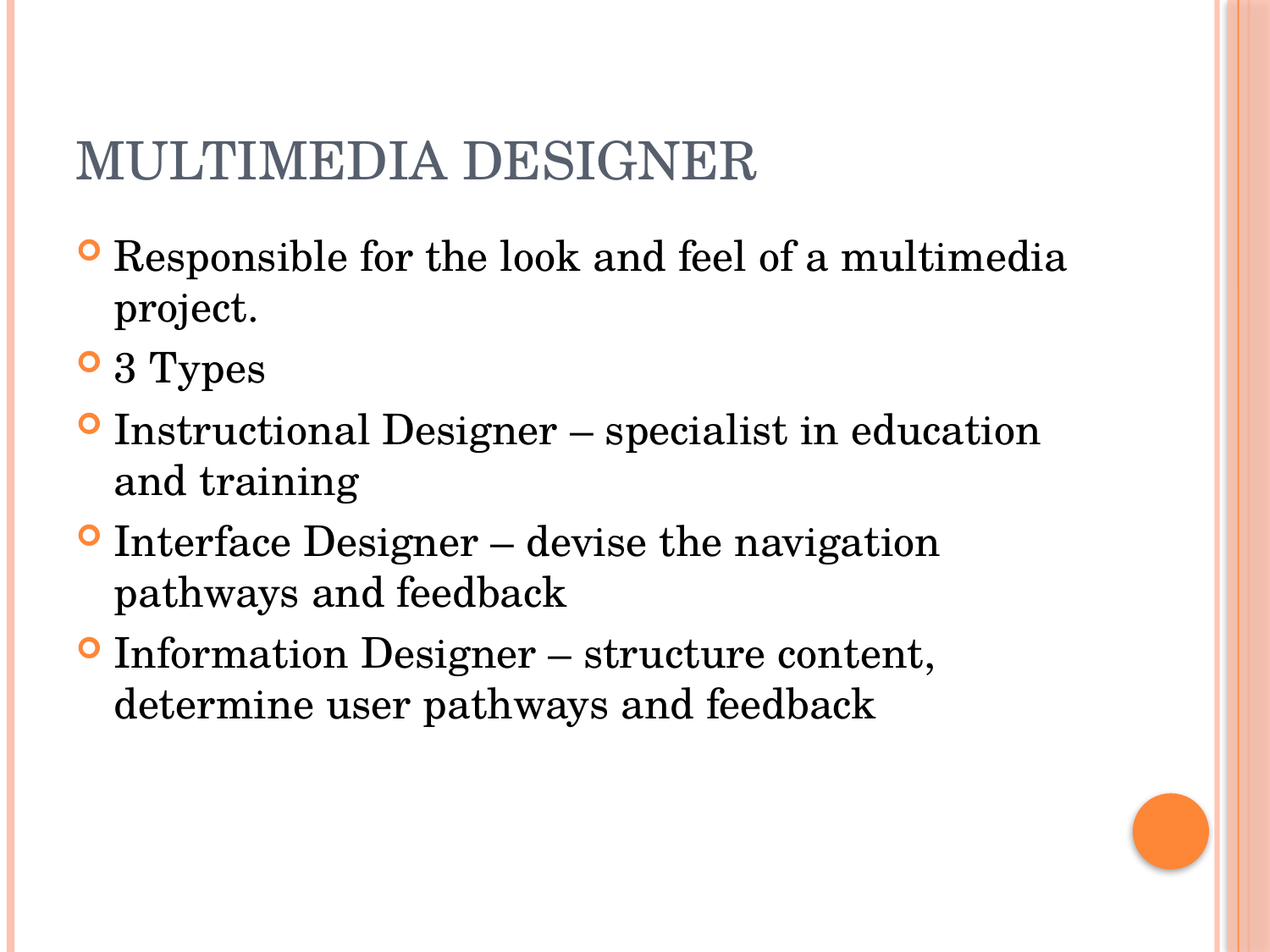

# Multimedia Designer
Responsible for the look and feel of a multimedia project.
3 Types
Instructional Designer – specialist in education and training
Interface Designer – devise the navigation pathways and feedback
Information Designer – structure content, determine user pathways and feedback